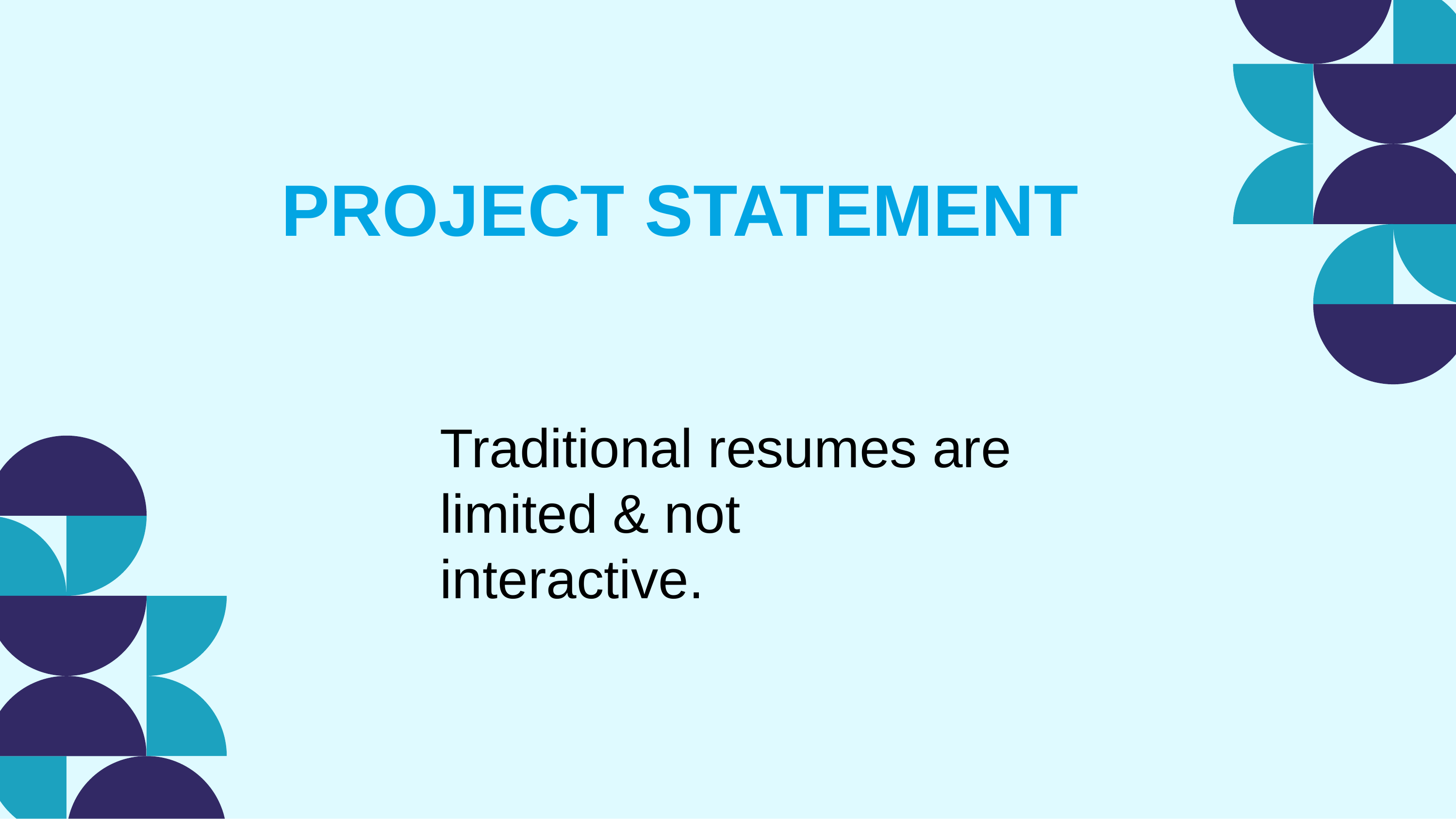

PROJECT STATEMENT
Traditional resumes are limited & not interactive.